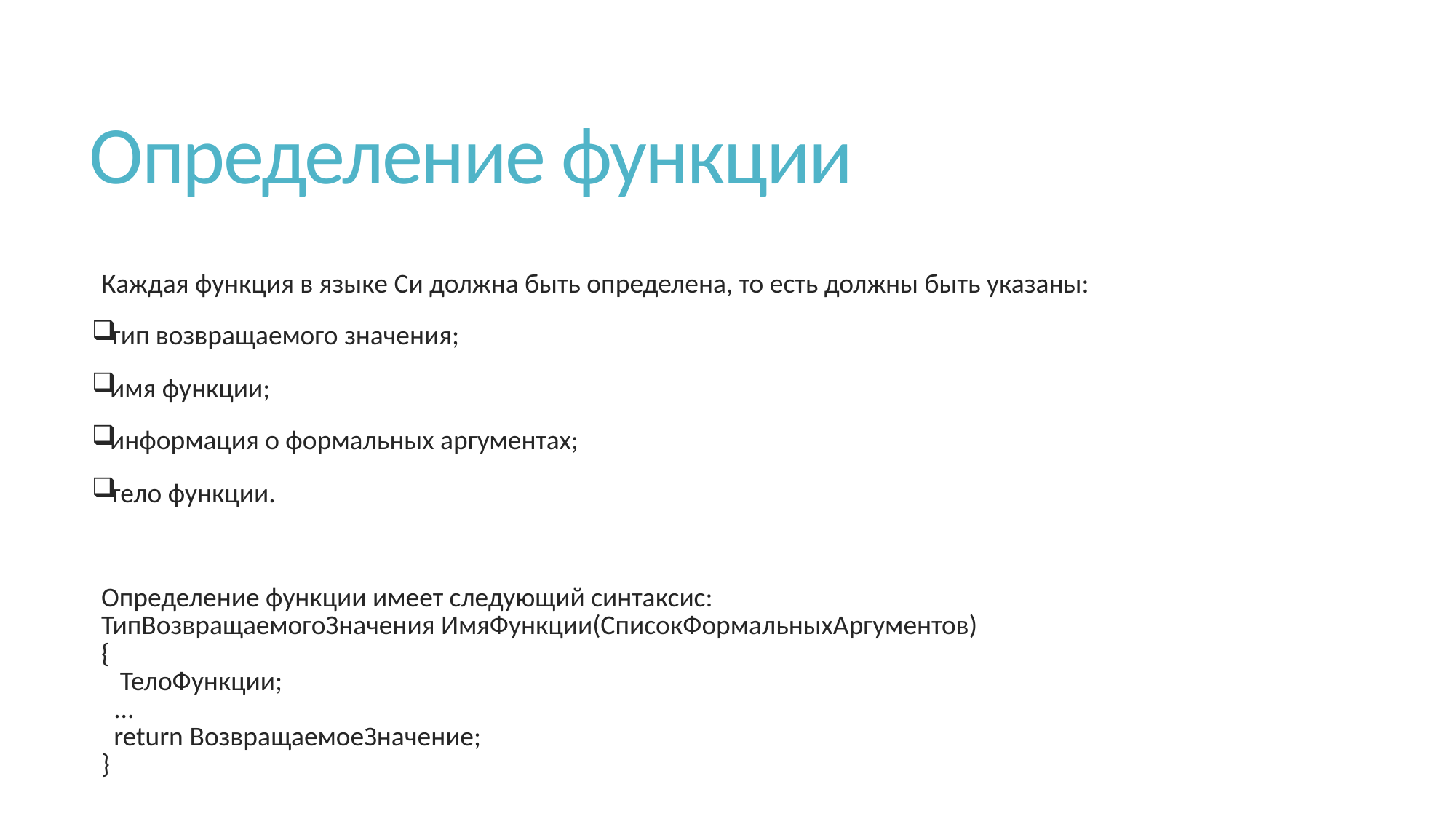

# Определение функции
Каждая функция в языке Си должна быть определена, то есть должны быть указаны:
тип возвращаемого значения;
имя функции;
информация о формальных аргументах;
тело функции.
 
Определение функции имеет следующий синтаксис:
ТипВозвращаемогоЗначения ИмяФункции(СписокФормальныхАргументов)
{
   ТелоФункции;
  ...
  return ВозвращаемоеЗначение;
}